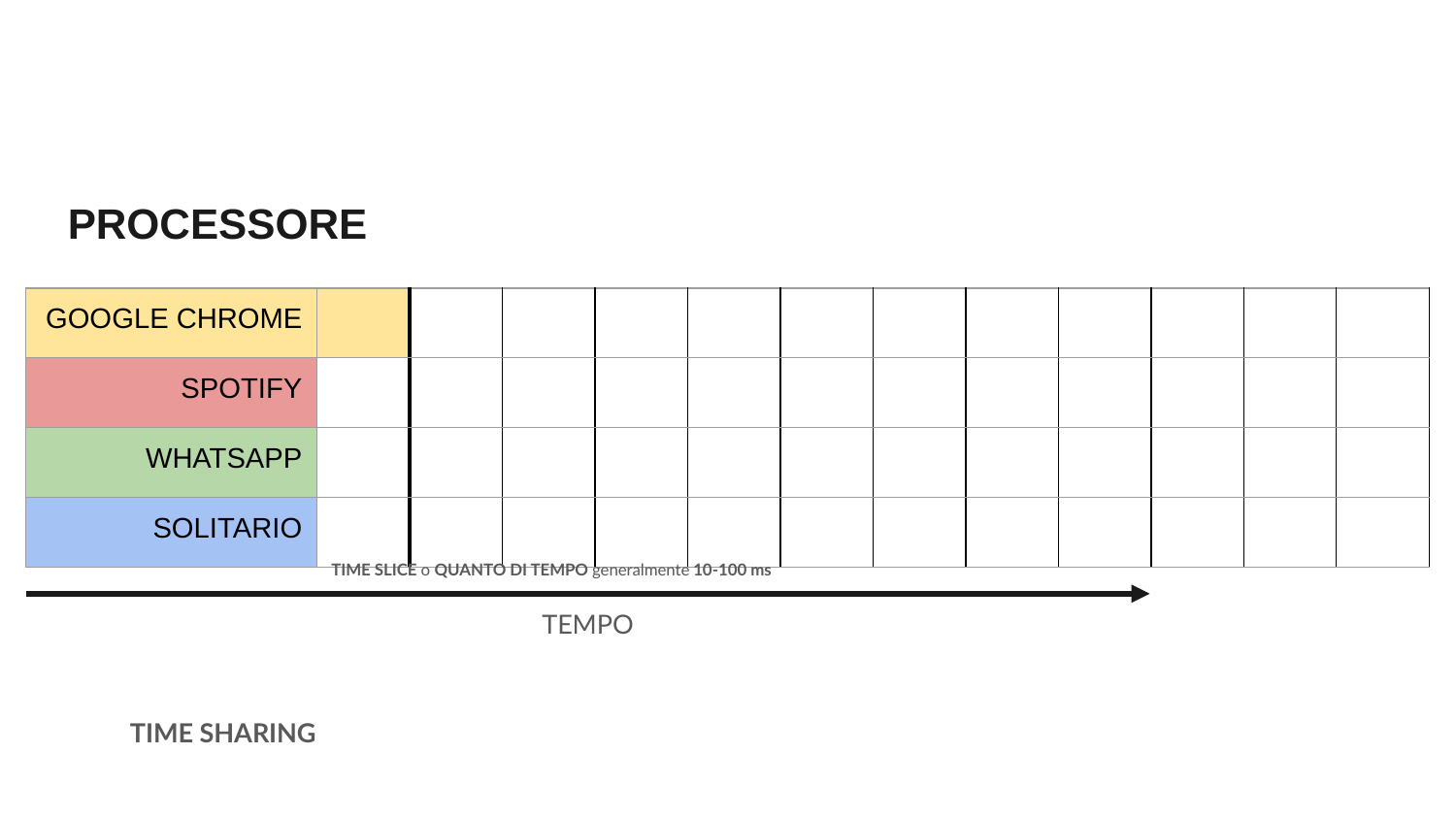

PROCESSORE
| GOOGLE CHROME |  |  |  |  |  |  |  |  |  |  |  |  |
| --- | --- | --- | --- | --- | --- | --- | --- | --- | --- | --- | --- | --- |
| SPOTIFY |  |  |  |  |  |  |  |  |  |  |  |  |
| WHATSAPP |  |  |  |  |  |  |  |  |  |  |  |  |
| SOLITARIO |  |  |  |  |  |  |  |  |  |  |  |  |
TIME SLICE o QUANTO DI TEMPO generalmente 10-100 ms
TEMPO
TIME SHARING